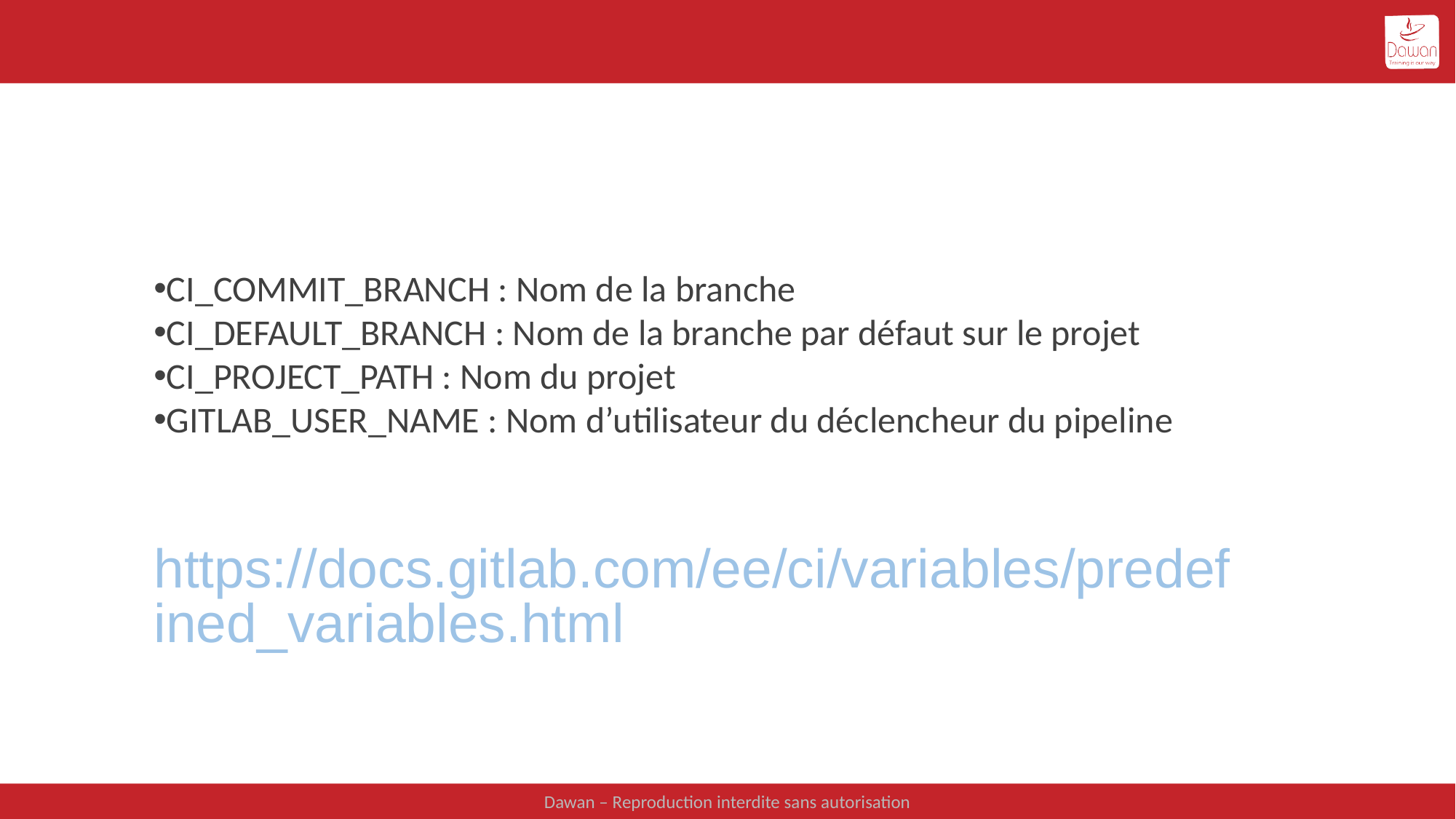

#
CI_COMMIT_BRANCH : Nom de la branche
CI_DEFAULT_BRANCH : Nom de la branche par défaut sur le projet
CI_PROJECT_PATH : Nom du projet
GITLAB_USER_NAME : Nom d’utilisateur du déclencheur du pipeline
https://docs.gitlab.com/ee/ci/variables/predefined_variables.html

Dawan – Reproduction interdite sans autorisation